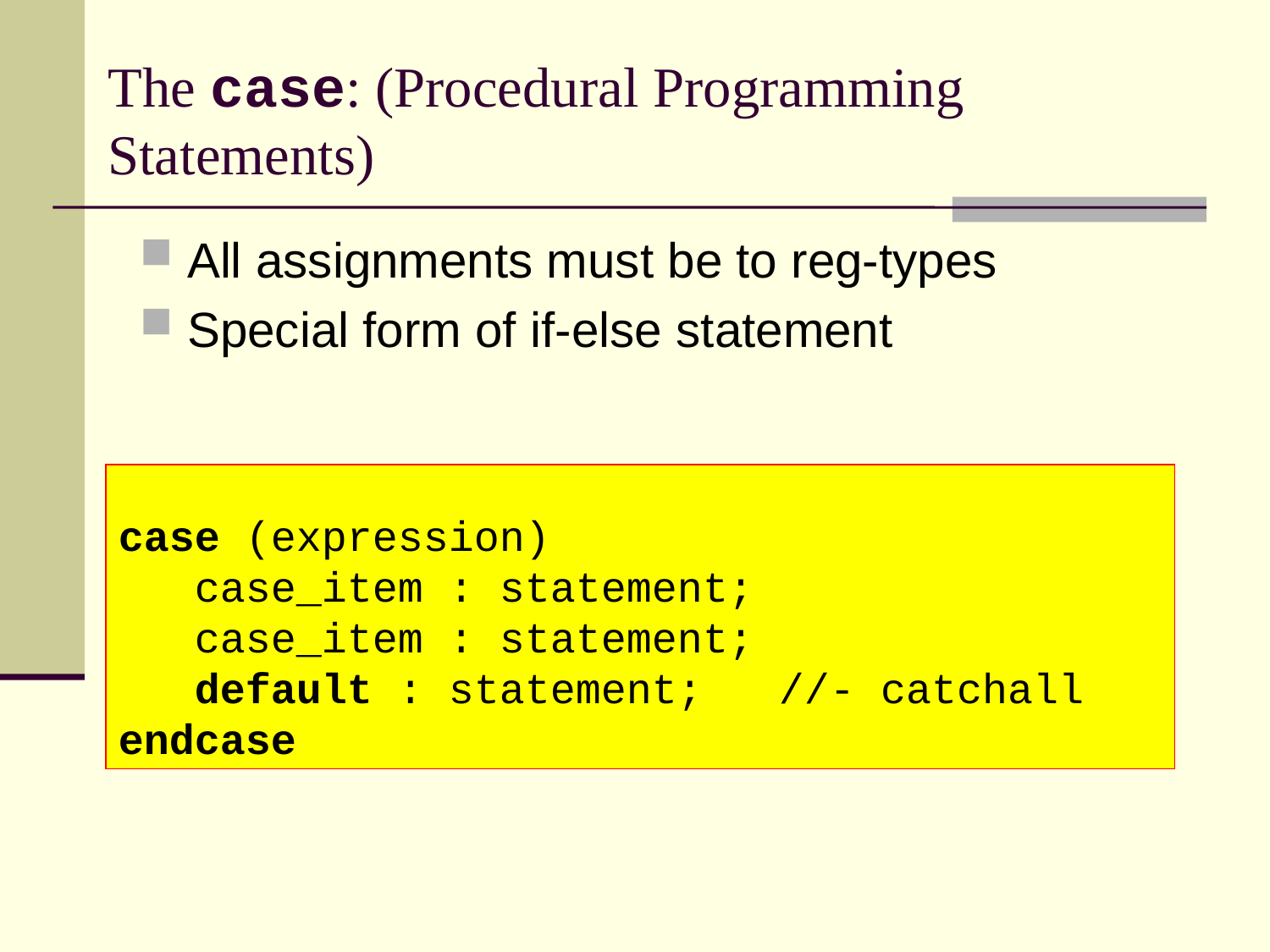

# The case: (Procedural Programming Statements)
All assignments must be to reg-types
Special form of if-else statement

case (expression)
   case_item : statement;
   case_item : statement;
   default : statement;   //- catchall
endcase